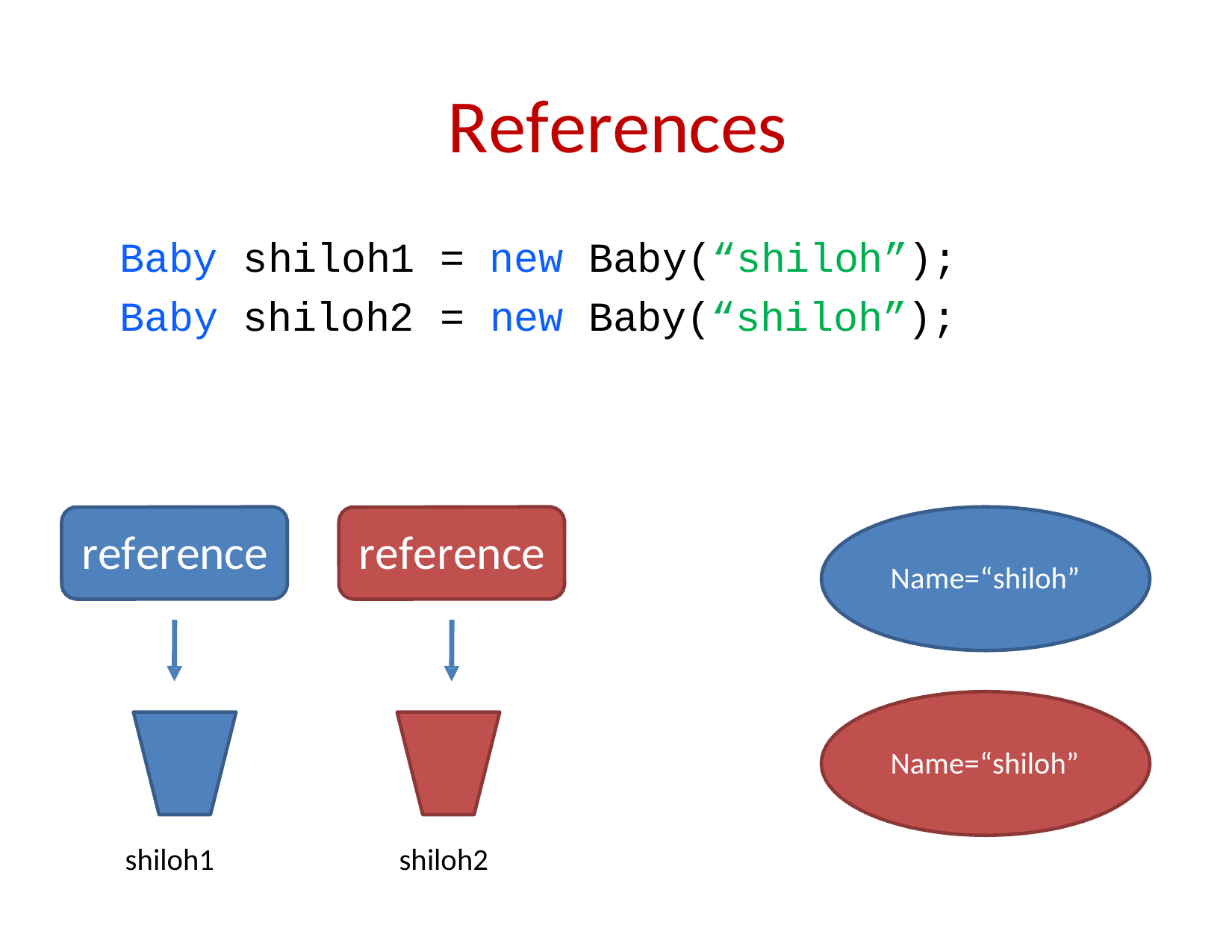

# References
Baby

Baby
shiloh1

shiloh2
= new Baby(“shiloh”);

= new Baby(“shiloh”);

reference
reference
Name=“shiloh”

Name=“shiloh”
shiloh1
shiloh2